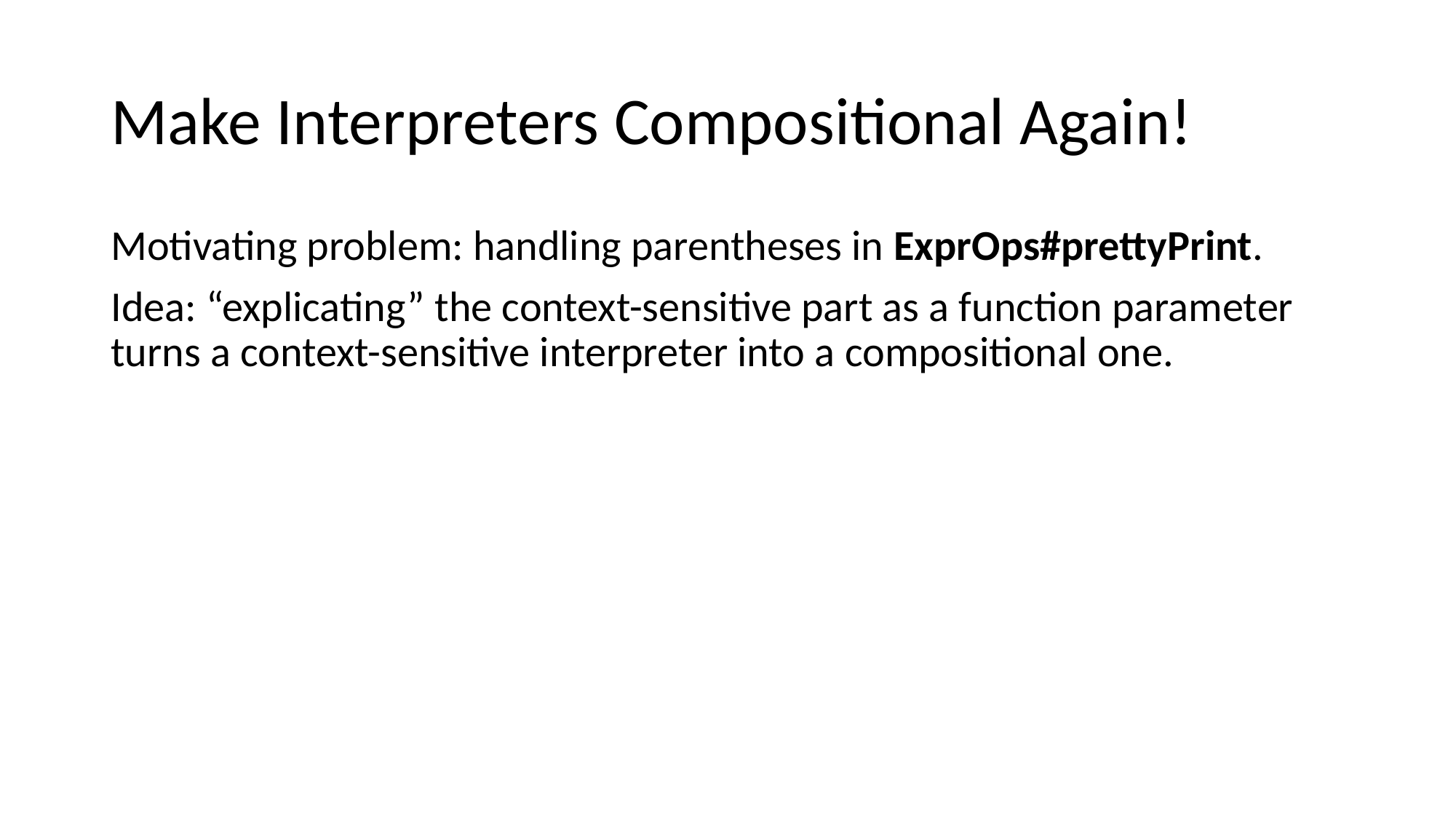

# Make Interpreters Compositional Again!
Motivating problem: handling parentheses in ExprOps#prettyPrint.
Idea: “explicating” the context-sensitive part as a function parameter turns a context-sensitive interpreter into a compositional one.